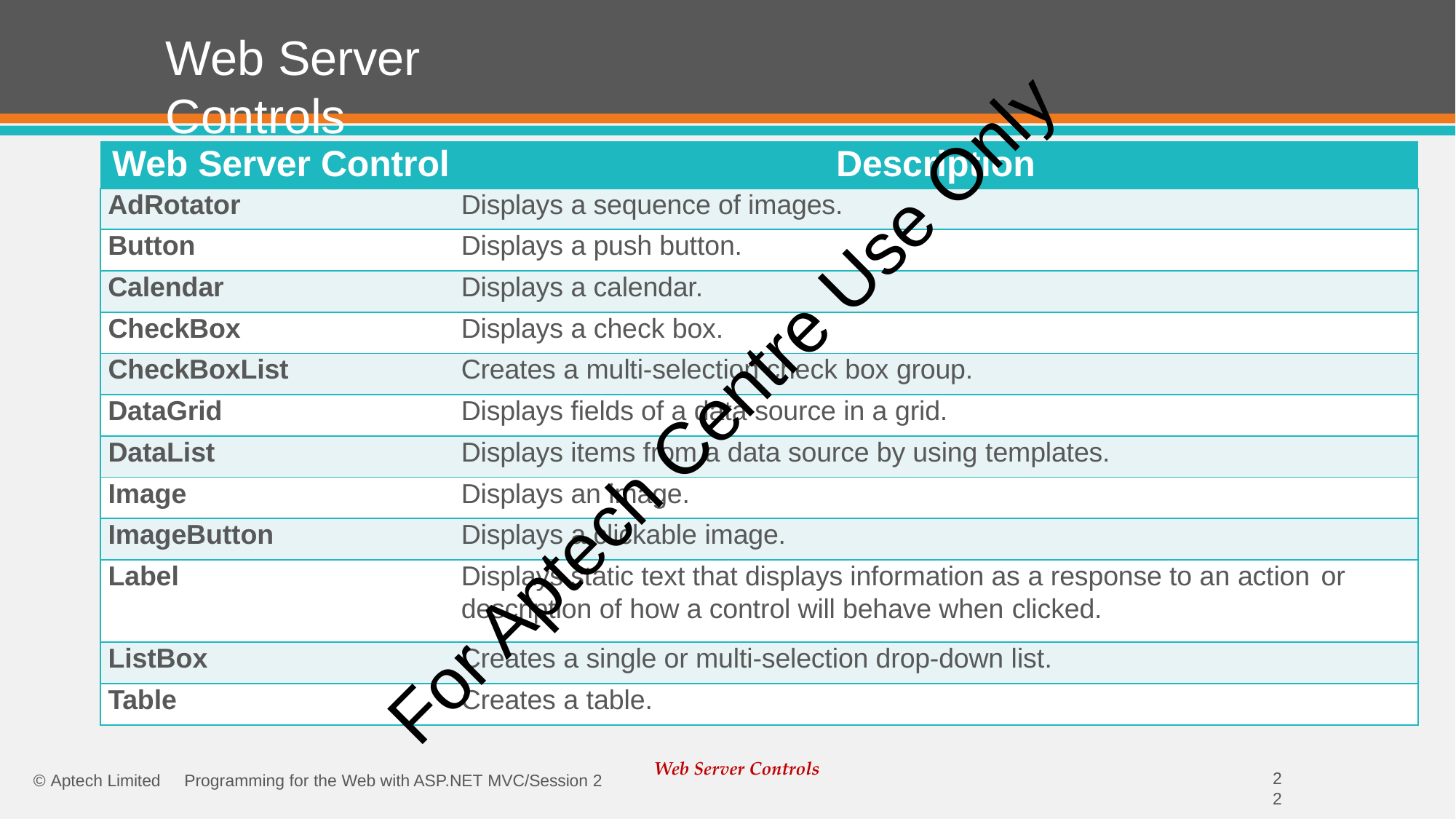

# Web Server Controls
|  |  |
| --- | --- |
| Web Server Control | Description |
| AdRotator | Displays a sequence of images. |
| Button | Displays a push button. |
| Calendar | Displays a calendar. |
| CheckBox | Displays a check box. |
| CheckBoxList | Creates a multi-selection check box group. |
| DataGrid | Displays fields of a data source in a grid. |
| DataList | Displays items from a data source by using templates. |
| Image | Displays an image. |
| ImageButton | Displays a clickable image. |
| Label | Displays static text that displays information as a response to an action or description of how a control will behave when clicked. |
| ListBox | Creates a single or multi-selection drop-down list. |
| Table | Creates a table. |

For Aptech Centre Use Only

Web Server Controls
22
© Aptech Limited	Programming for the Web with ASP.NET MVC/Session 2